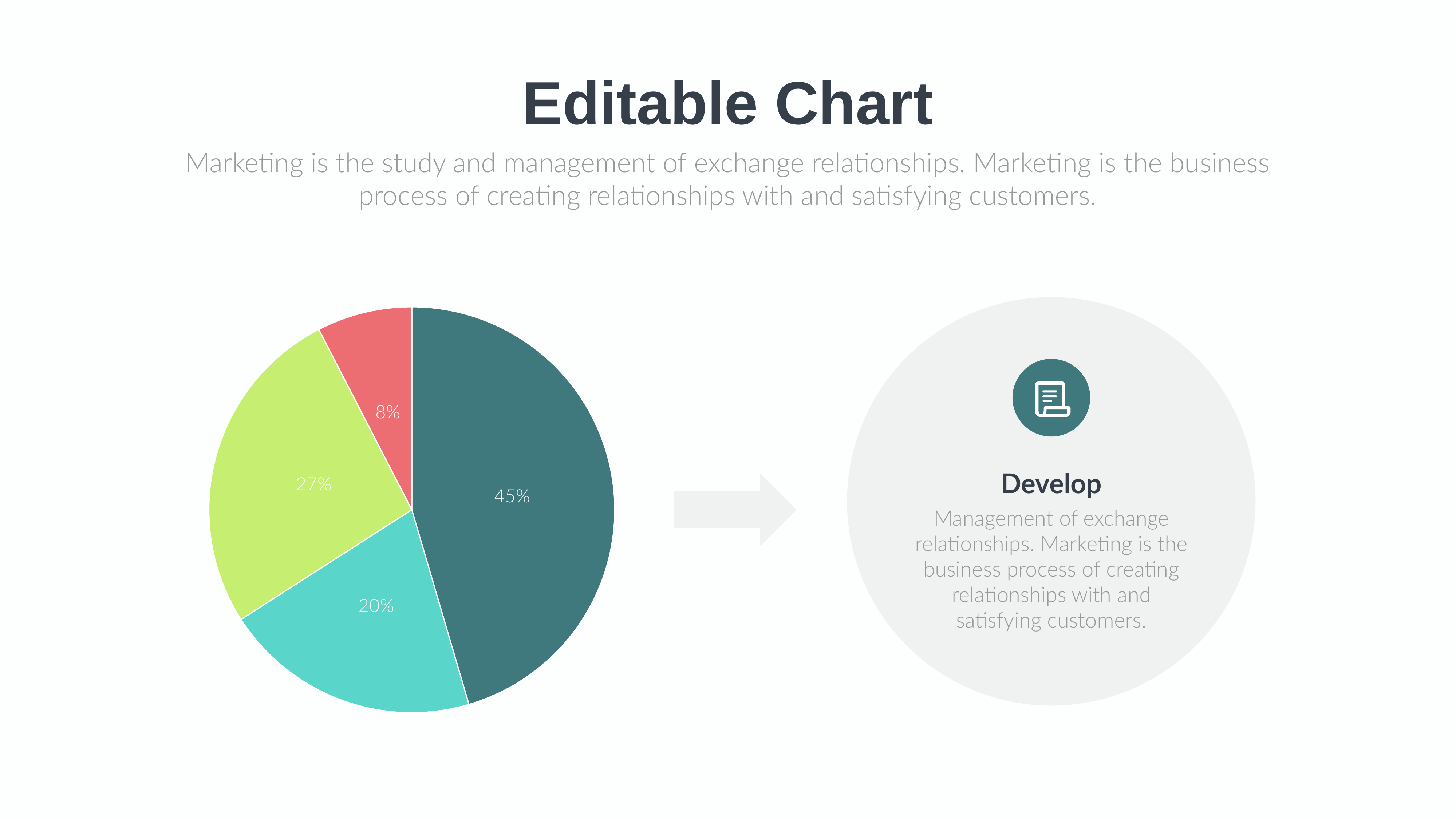

Editable Chart
Marketing is the study and management of exchange relationships. Marketing is the business process of creating relationships with and satisfying customers.

### Chart

| Category | Sales |
|---|---|
| 1st Qtr | 6.0 |
| 2nd Qtr | 2.7 |
| 3rd Qtr | 3.5 |
| 4th Qtr | 1.0 |

Develop
Management of exchange relationships. Marketing is the business process of creating relationships with and satisfying customers.